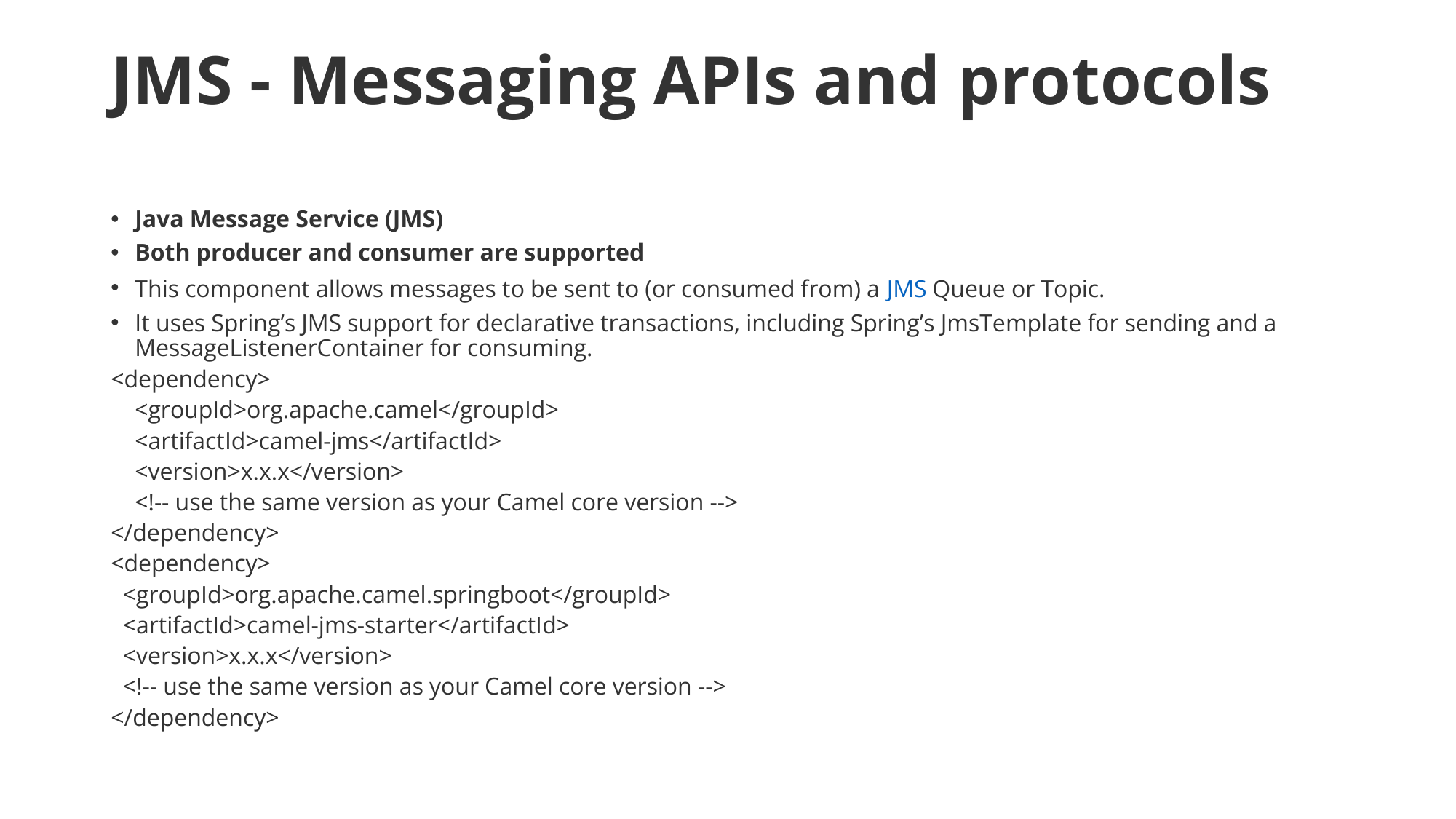

# JMS - Messaging APIs and protocols
Java Message Service (JMS)
Both producer and consumer are supported
This component allows messages to be sent to (or consumed from) a JMS Queue or Topic.
It uses Spring’s JMS support for declarative transactions, including Spring’s JmsTemplate for sending and a MessageListenerContainer for consuming.
<dependency>
    <groupId>org.apache.camel</groupId>
    <artifactId>camel-jms</artifactId>
    <version>x.x.x</version>
    <!-- use the same version as your Camel core version -->
</dependency>
<dependency>
  <groupId>org.apache.camel.springboot</groupId>
  <artifactId>camel-jms-starter</artifactId>
  <version>x.x.x</version>
  <!-- use the same version as your Camel core version -->
</dependency>